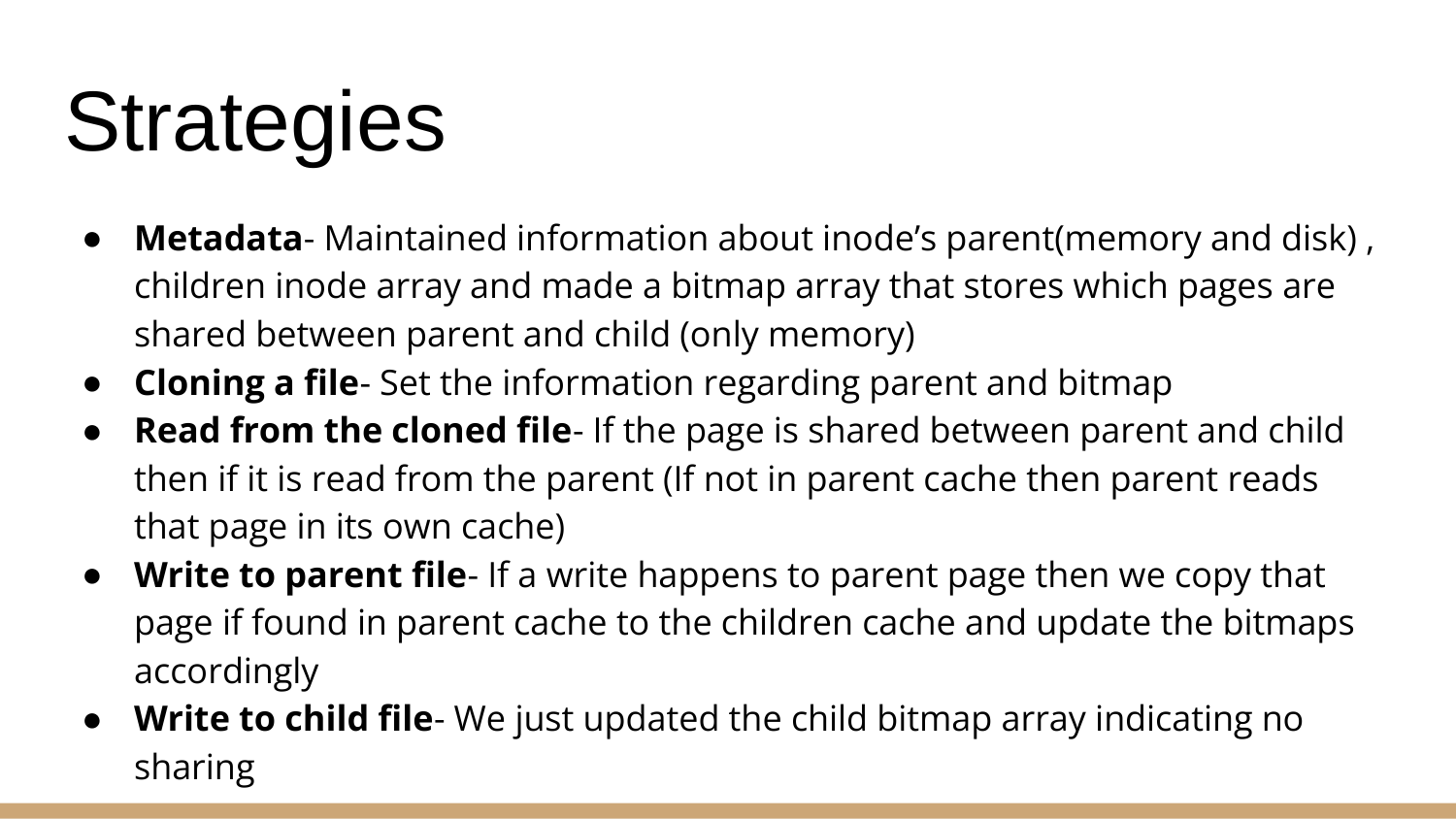

# Strategies
Metadata- Maintained information about inode’s parent(memory and disk) , children inode array and made a bitmap array that stores which pages are shared between parent and child (only memory)
Cloning a file- Set the information regarding parent and bitmap
Read from the cloned file- If the page is shared between parent and child then if it is read from the parent (If not in parent cache then parent reads that page in its own cache)
Write to parent file- If a write happens to parent page then we copy that page if found in parent cache to the children cache and update the bitmaps accordingly
Write to child file- We just updated the child bitmap array indicating no sharing